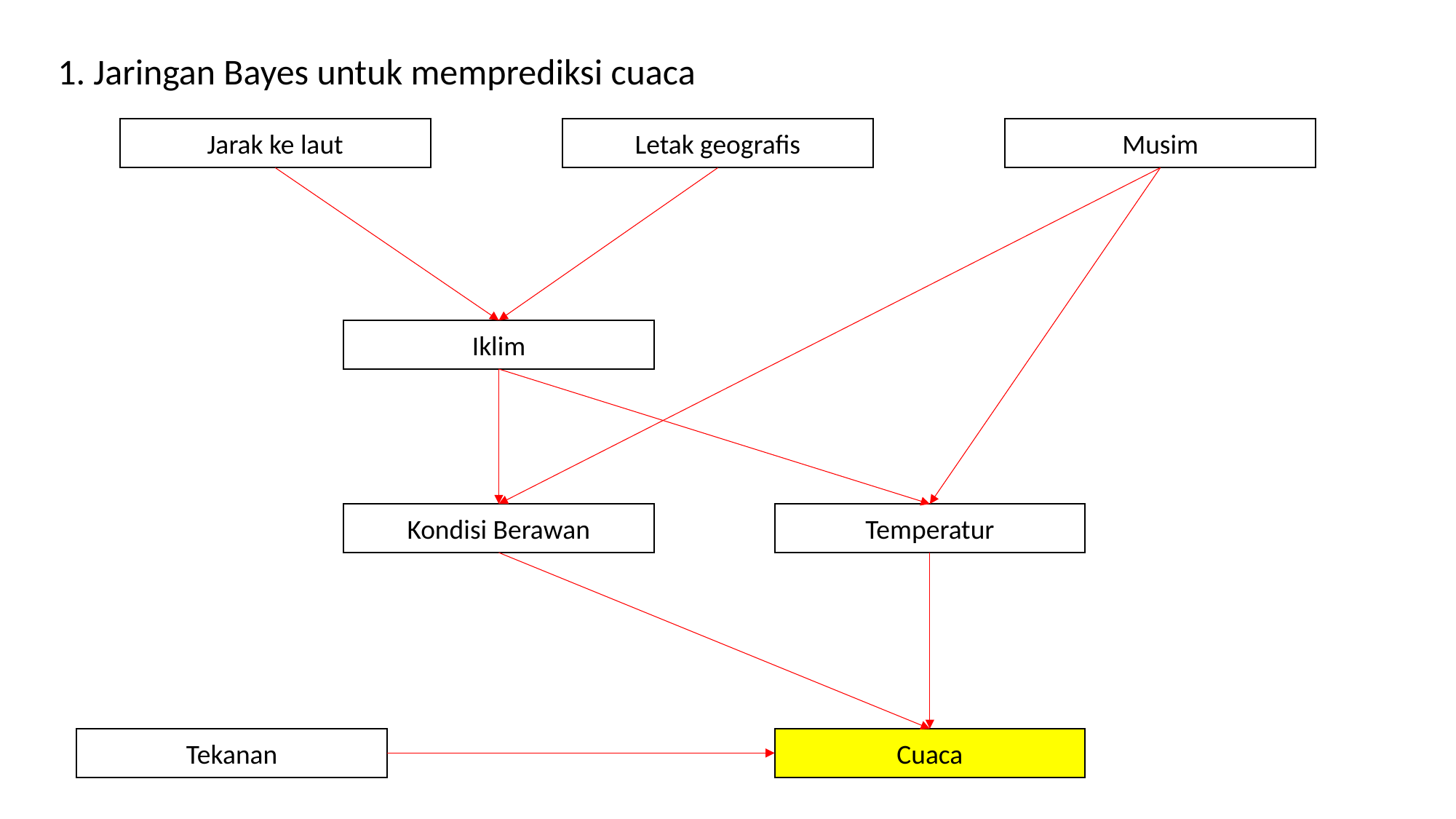

1. Jaringan Bayes untuk memprediksi cuaca
Jarak ke laut
Letak geografis
Musim
Iklim
Kondisi Berawan
Temperatur
Tekanan
Cuaca